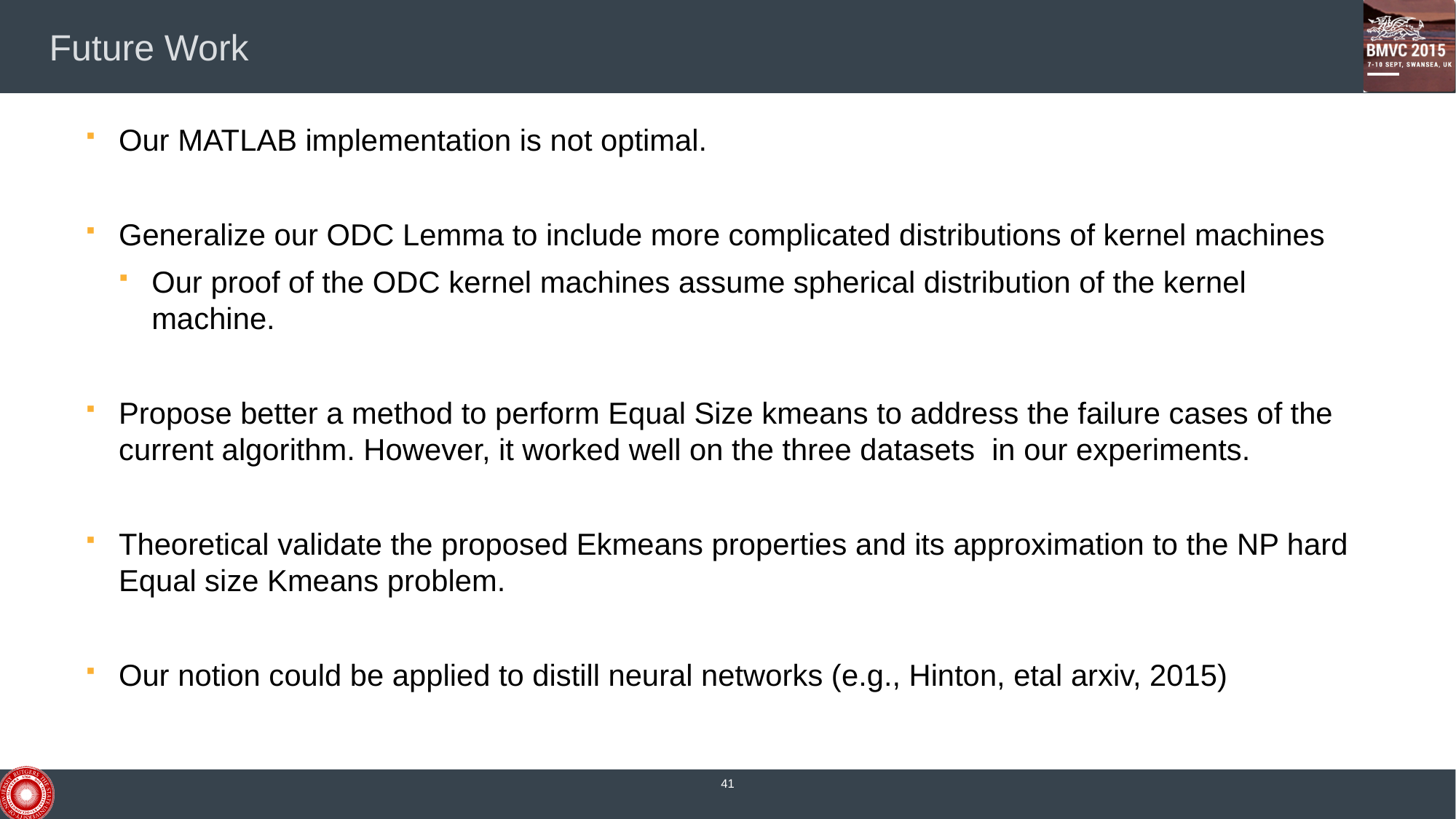

# Future Work
Our MATLAB implementation is not optimal.

Generalize our ODC Lemma to include more complicated distributions of kernel machines
Our proof of the ODC kernel machines assume spherical distribution of the kernel machine.

Propose better a method to perform Equal Size kmeans to address the failure cases of the current algorithm. However, it worked well on the three datasets  in our experiments.

Theoretical validate the proposed Ekmeans properties and its approximation to the NP hard Equal size Kmeans problem.

Our notion could be applied to distill neural networks (e.g., Hinton, etal arxiv, 2015)
41